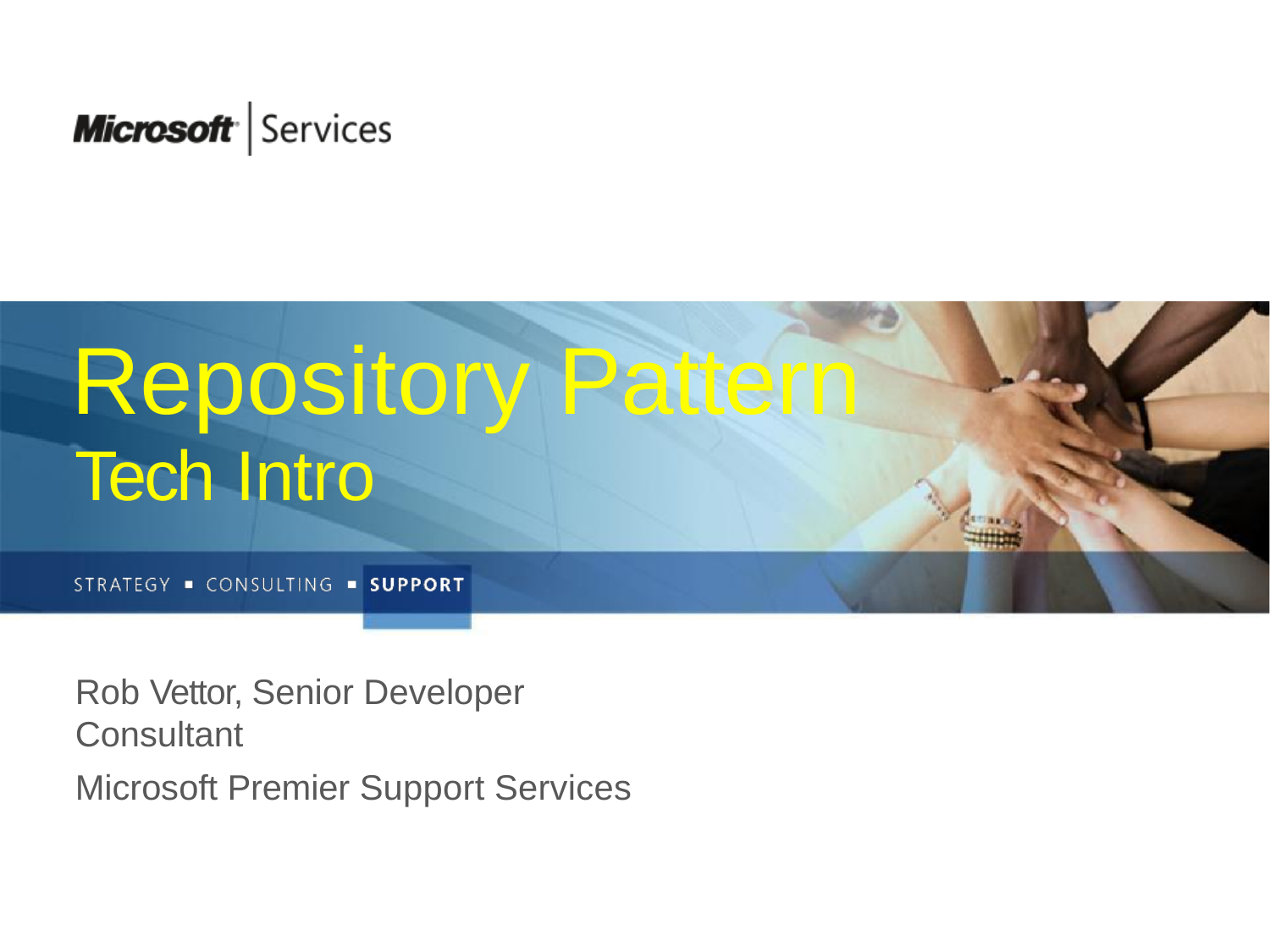

Repository Pattern
Tech Intro
Rob Vettor, Senior Developer Consultant
Microsoft Premier Support Services